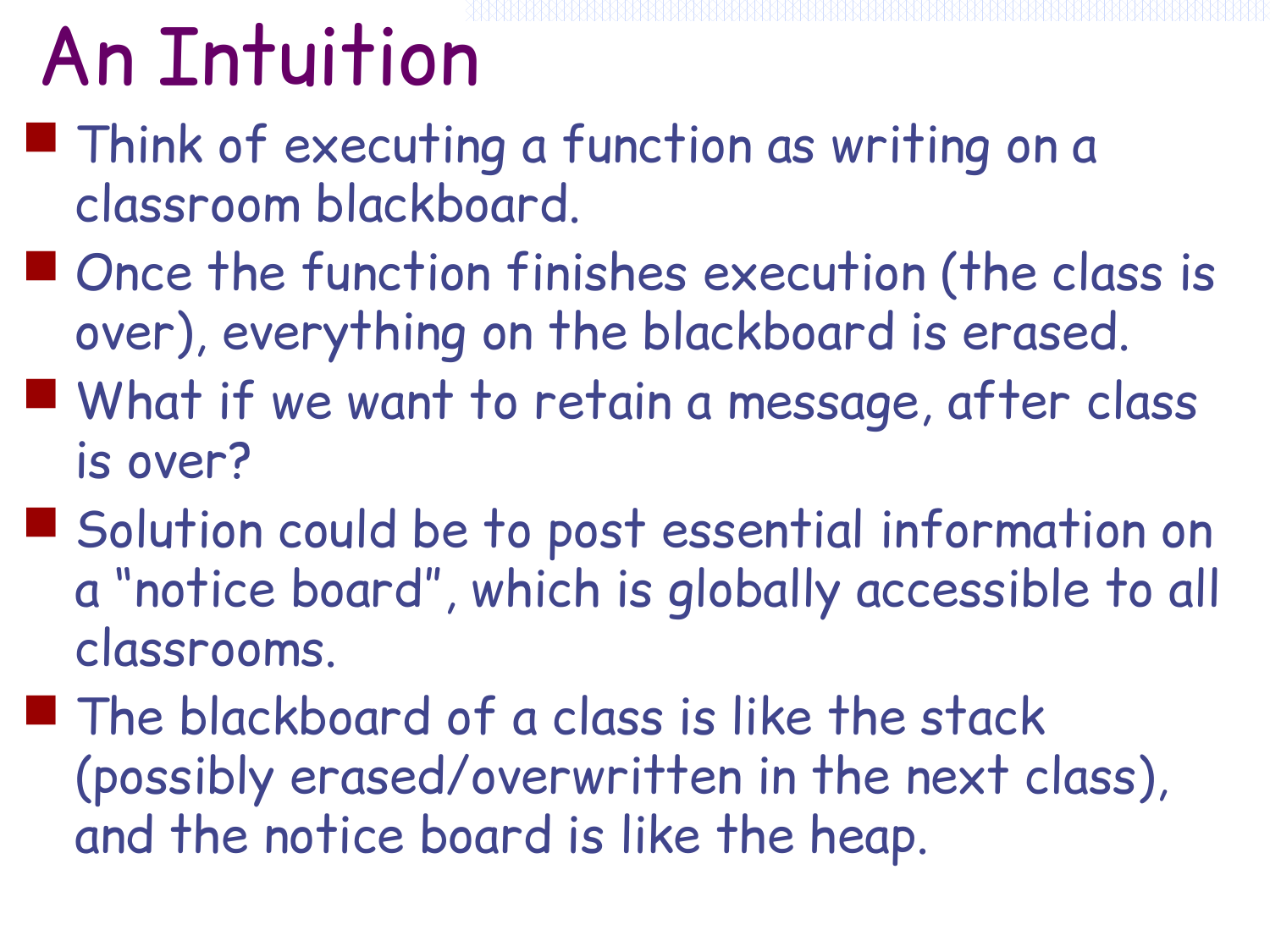

# An Intuition
Think of executing a function as writing on a classroom blackboard.
Once the function finishes execution (the class is over), everything on the blackboard is erased.
What if we want to retain a message, after class is over?
Solution could be to post essential information on a “notice board”, which is globally accessible to all classrooms.
The blackboard of a class is like the stack (possibly erased/overwritten in the next class), and the notice board is like the heap.